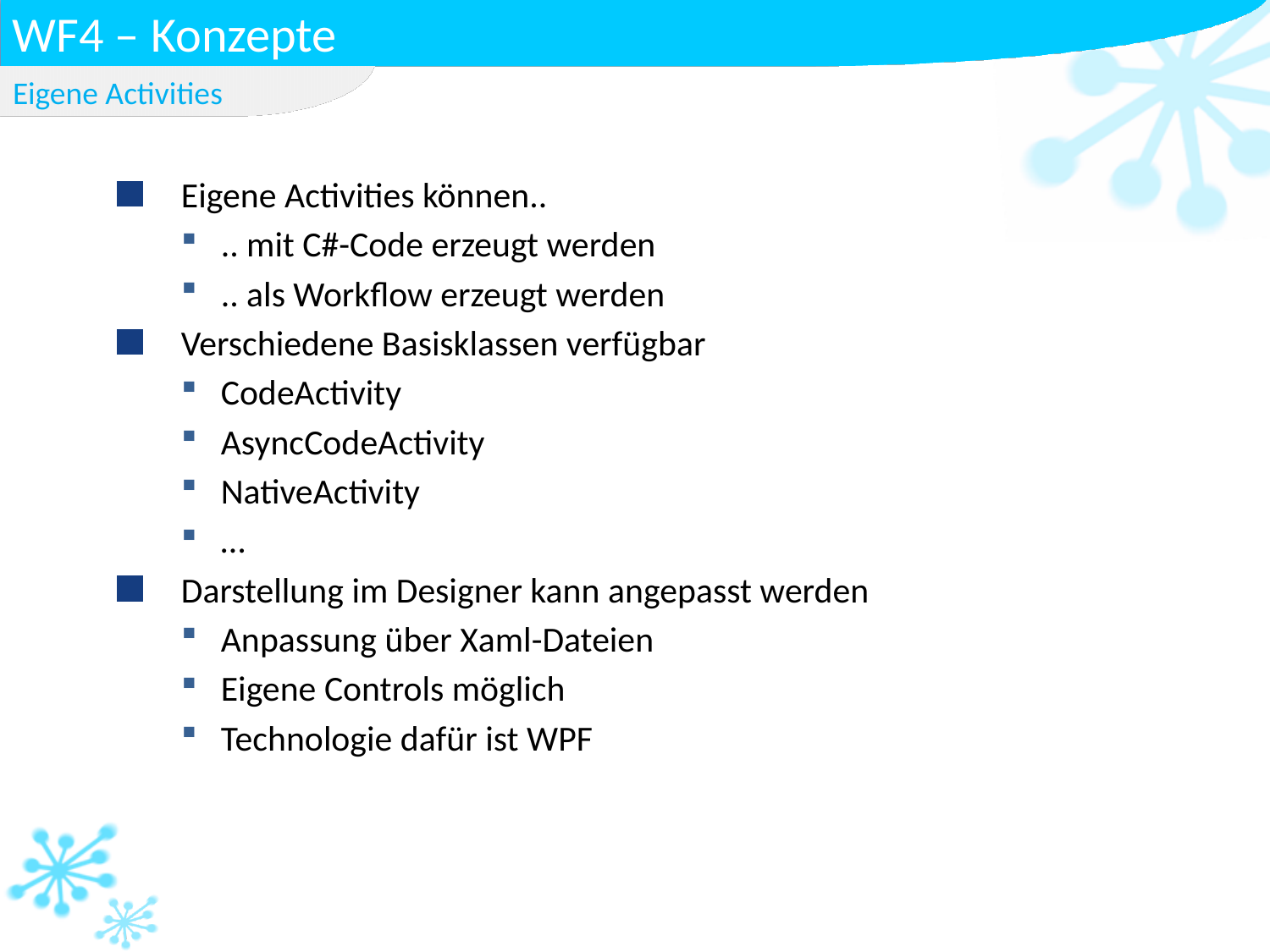

# WF4 – Konzepte
Eigene Activities
Eigene Activities können..
.. mit C#-Code erzeugt werden
.. als Workflow erzeugt werden
Verschiedene Basisklassen verfügbar
CodeActivity
AsyncCodeActivity
NativeActivity
…
Darstellung im Designer kann angepasst werden
Anpassung über Xaml-Dateien
Eigene Controls möglich
Technologie dafür ist WPF